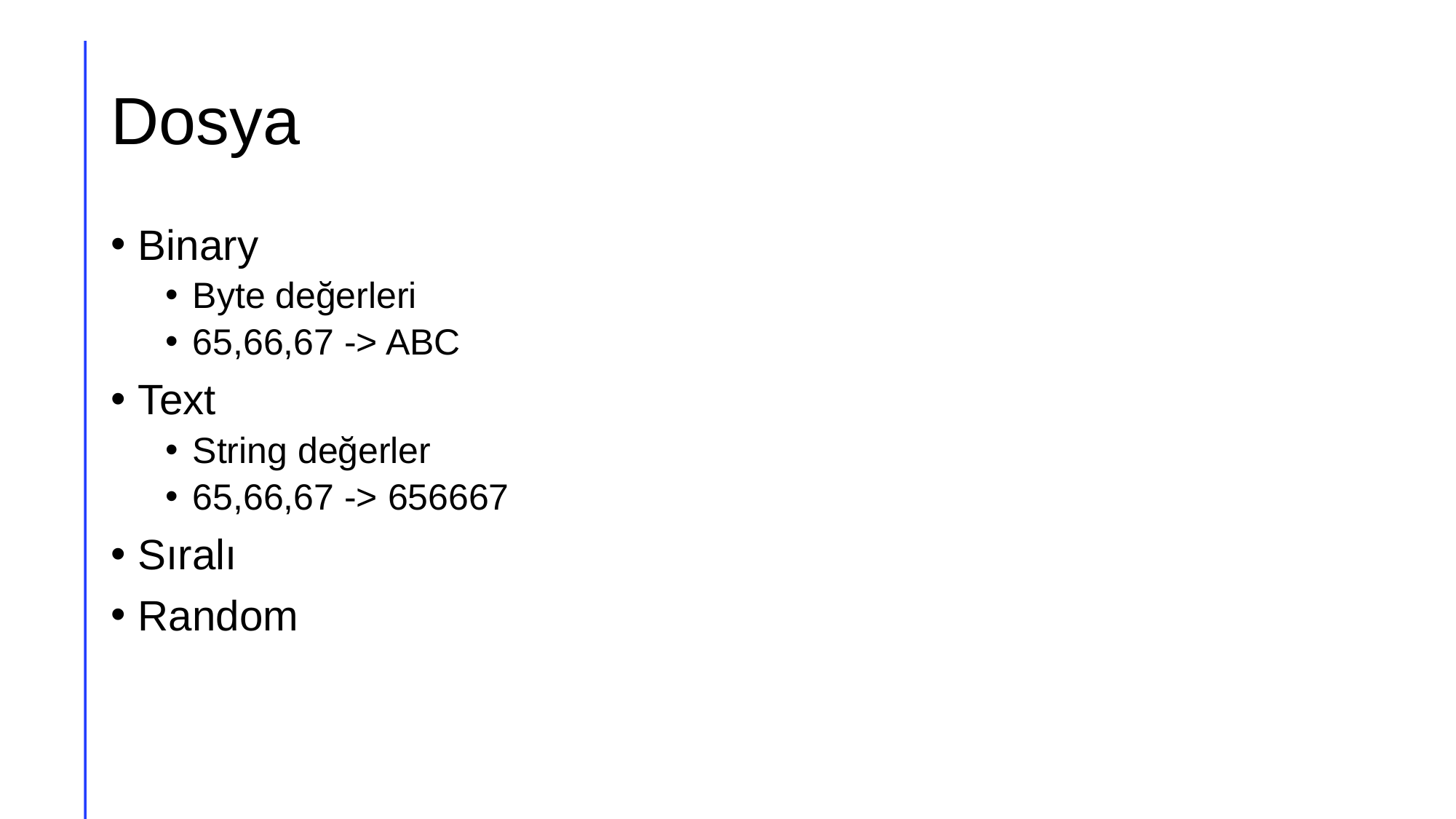

# Dosya
Binary
Byte değerleri
65,66,67 -> ABC
Text
String değerler
65,66,67 -> 656667
Sıralı
Random